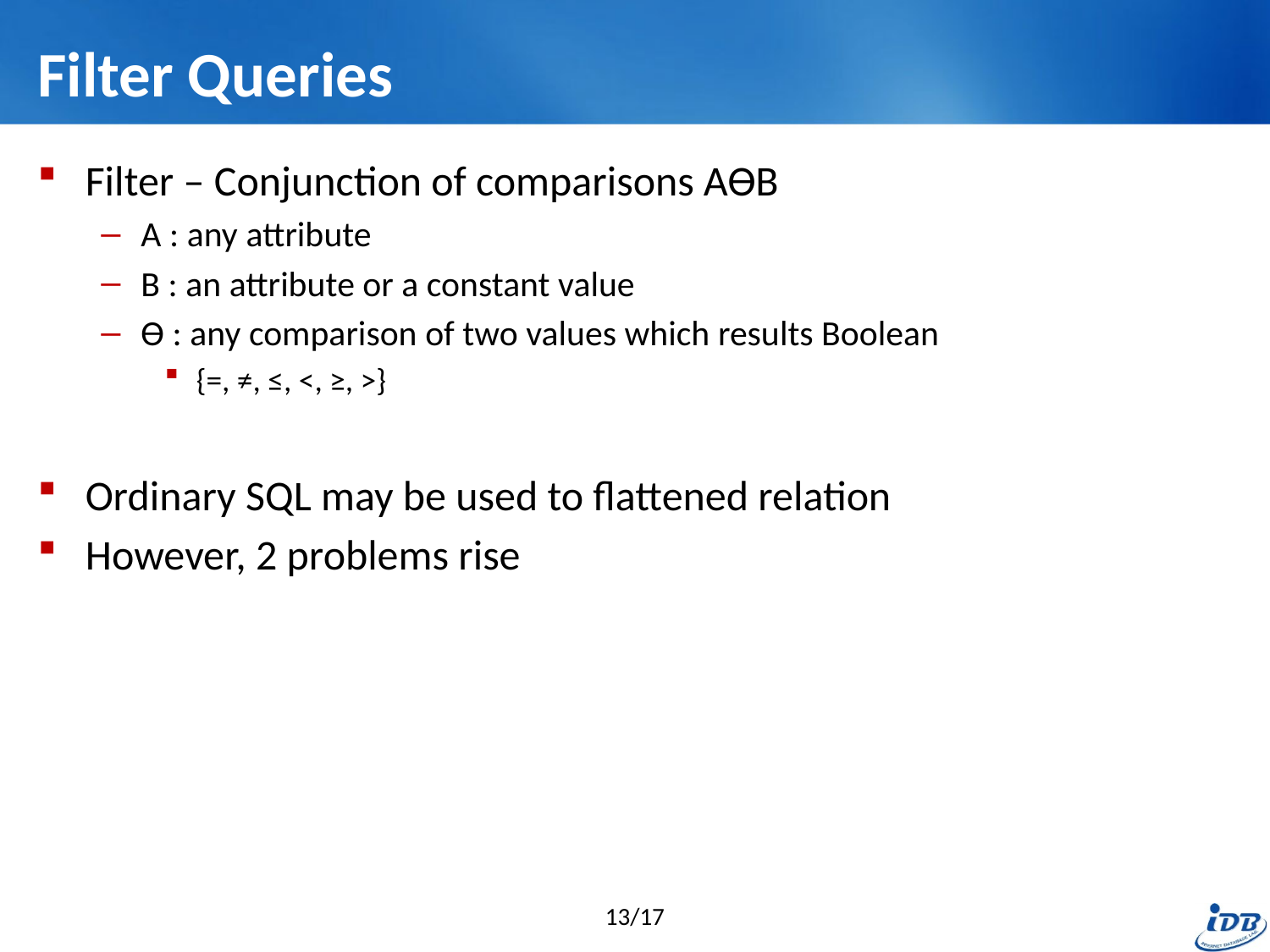

# Filter Queries
Filter – Conjunction of comparisons AƟB
A : any attribute
B : an attribute or a constant value
Ɵ : any comparison of two values which results Boolean
{=, ≠, ≤, <, ≥, >}

Ordinary SQL may be used to flattened relation
However, 2 problems rise